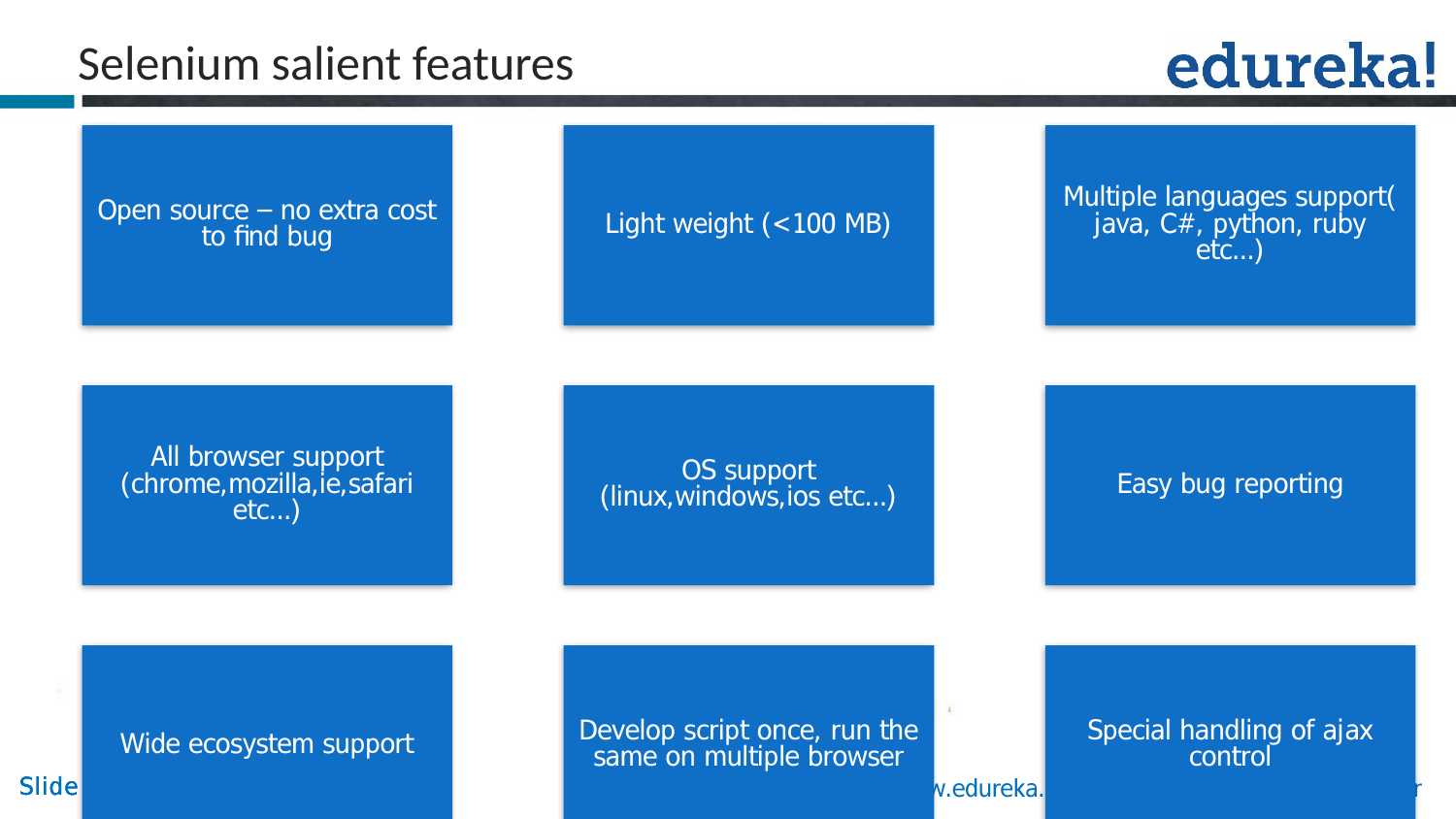

Selenium salient features
Open source – no extra cost to find bug
Light weight (<100 MB)
Multiple languages support( java, C#, python, ruby etc…)
All browser support (chrome,mozilla,ie,safari etc…)
OS support (linux,windows,ios etc…)
Easy bug reporting
Wide ecosystem support
Develop script once, run the same on multiple browser
Special handling of ajax control